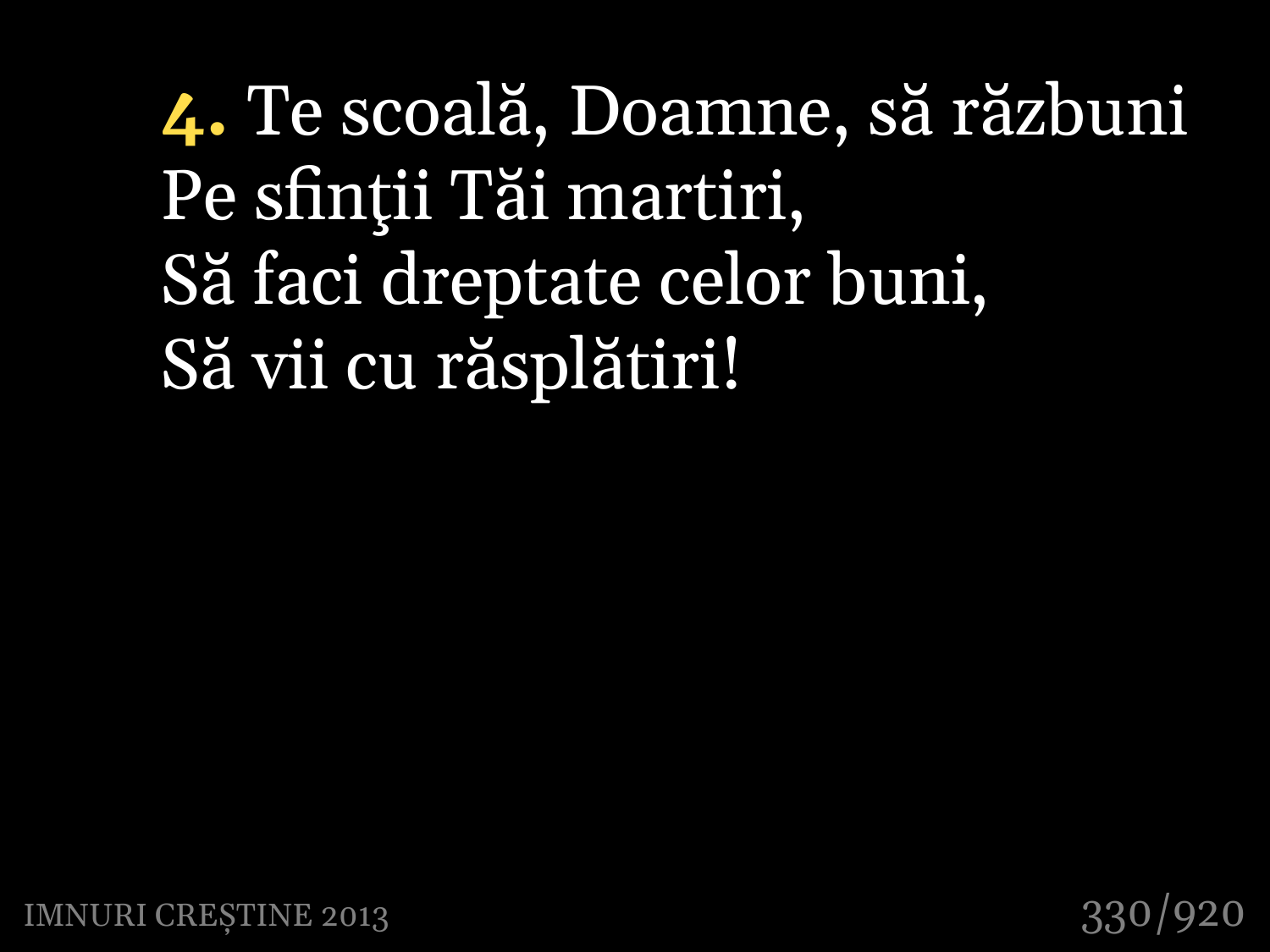

4. Te scoală, Doamne, să răzbuni
Pe sfinţii Tăi martiri,
Să faci dreptate celor buni,
Să vii cu răsplătiri!
330/920
IMNURI CREȘTINE 2013